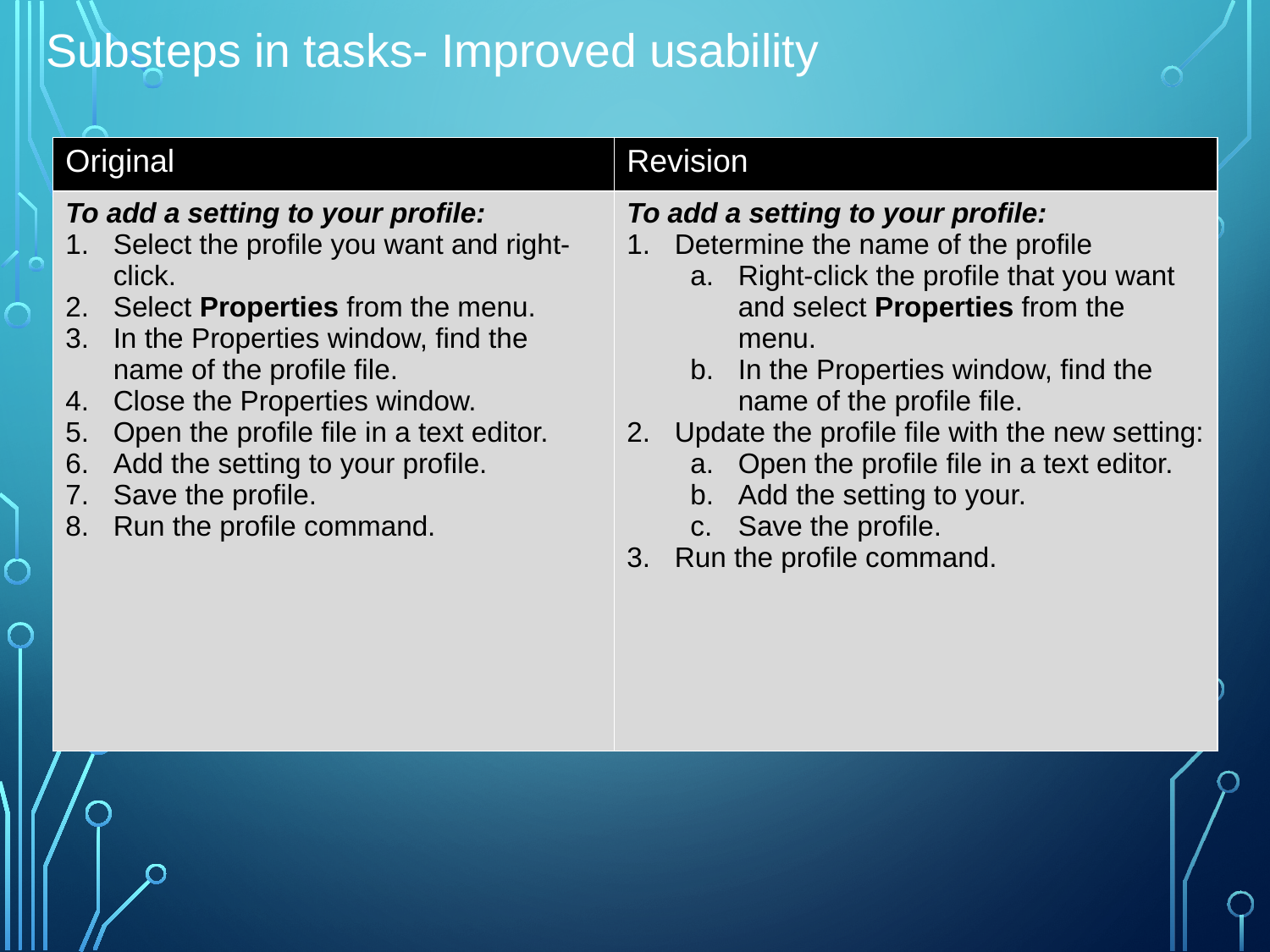

# Substeps in tasks- Improved usability
| Original | Revision |
| --- | --- |
| To add a setting to your profile: Select the profile you want and right-click. Select Properties from the menu. In the Properties window, find the name of the profile file. Close the Properties window. Open the profile file in a text editor. Add the setting to your profile. Save the profile. Run the profile command. | To add a setting to your profile: Determine the name of the profile Right-click the profile that you want and select Properties from the menu. In the Properties window, find the name of the profile file. Update the profile file with the new setting: Open the profile file in a text editor. Add the setting to your. Save the profile. Run the profile command. |